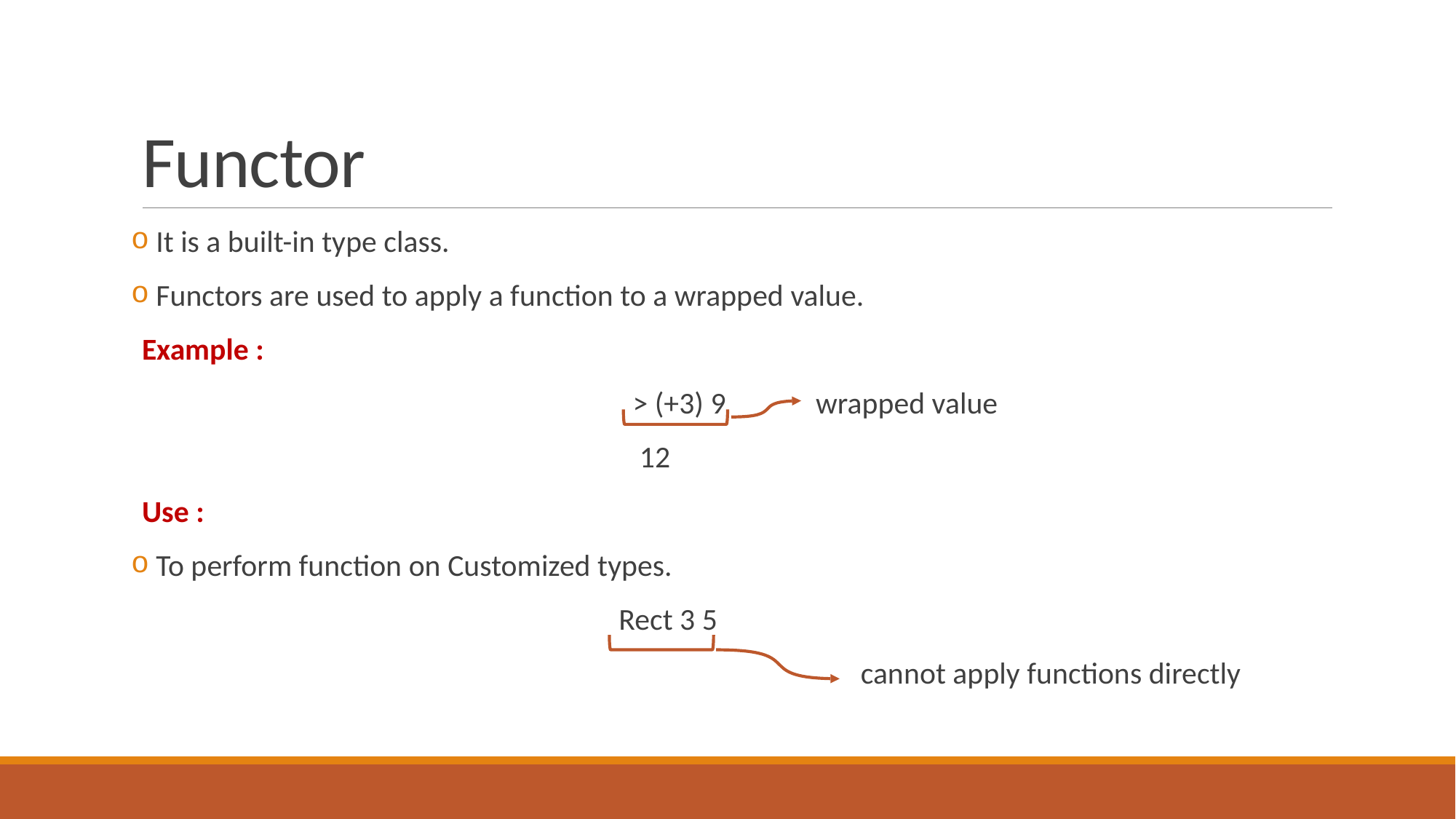

# Functor
 It is a built-in type class.
 Functors are used to apply a function to a wrapped value.
Example :
                                                                       > (+3) 9             wrapped value
                                                                        12
Use :
 To perform function on Customized types.
                                                                     Rect 3 5
                                                                                                        cannot apply functions directly